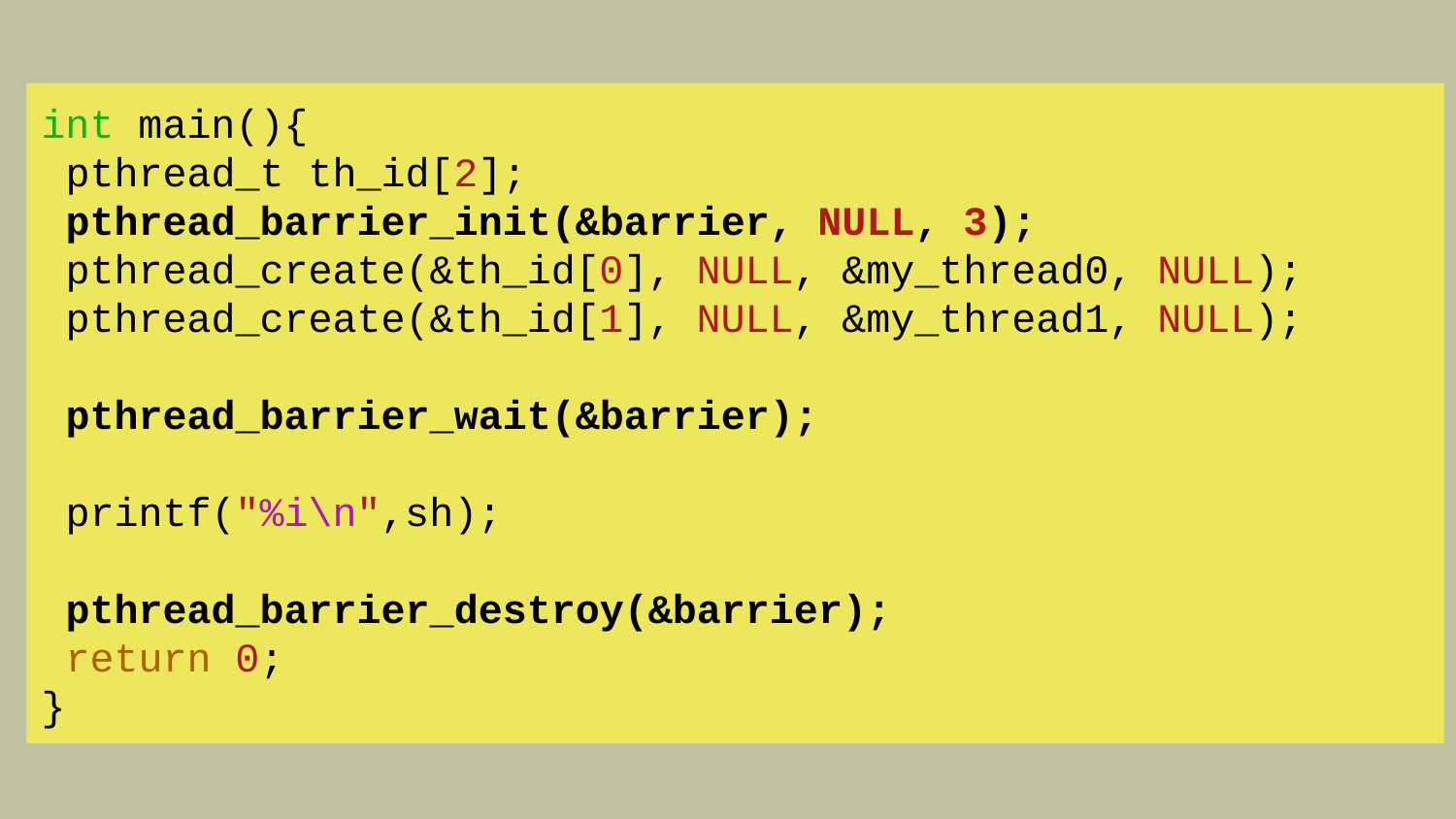

int main(){
 pthread_t th_id[2];
 pthread_barrier_init(&barrier, NULL, 3);
 pthread_create(&th_id[0], NULL, &my_thread0, NULL);
 pthread_create(&th_id[1], NULL, &my_thread1, NULL);

 pthread_barrier_wait(&barrier);

 printf("%i\n",sh);

 pthread_barrier_destroy(&barrier);
 return 0;
}